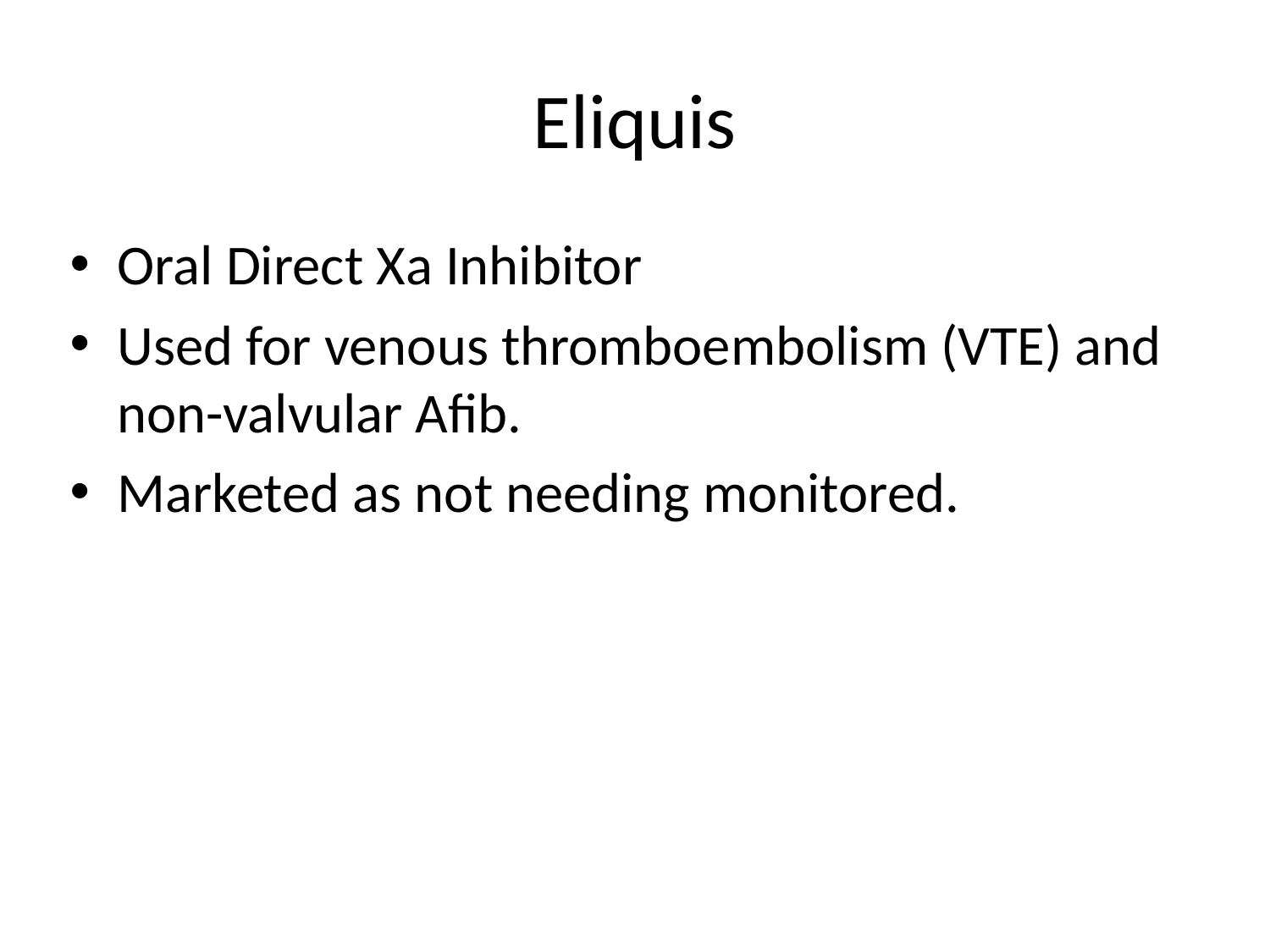

# Eliquis
Oral Direct Xa Inhibitor
Used for venous thromboembolism (VTE) and non-valvular Afib.
Marketed as not needing monitored.